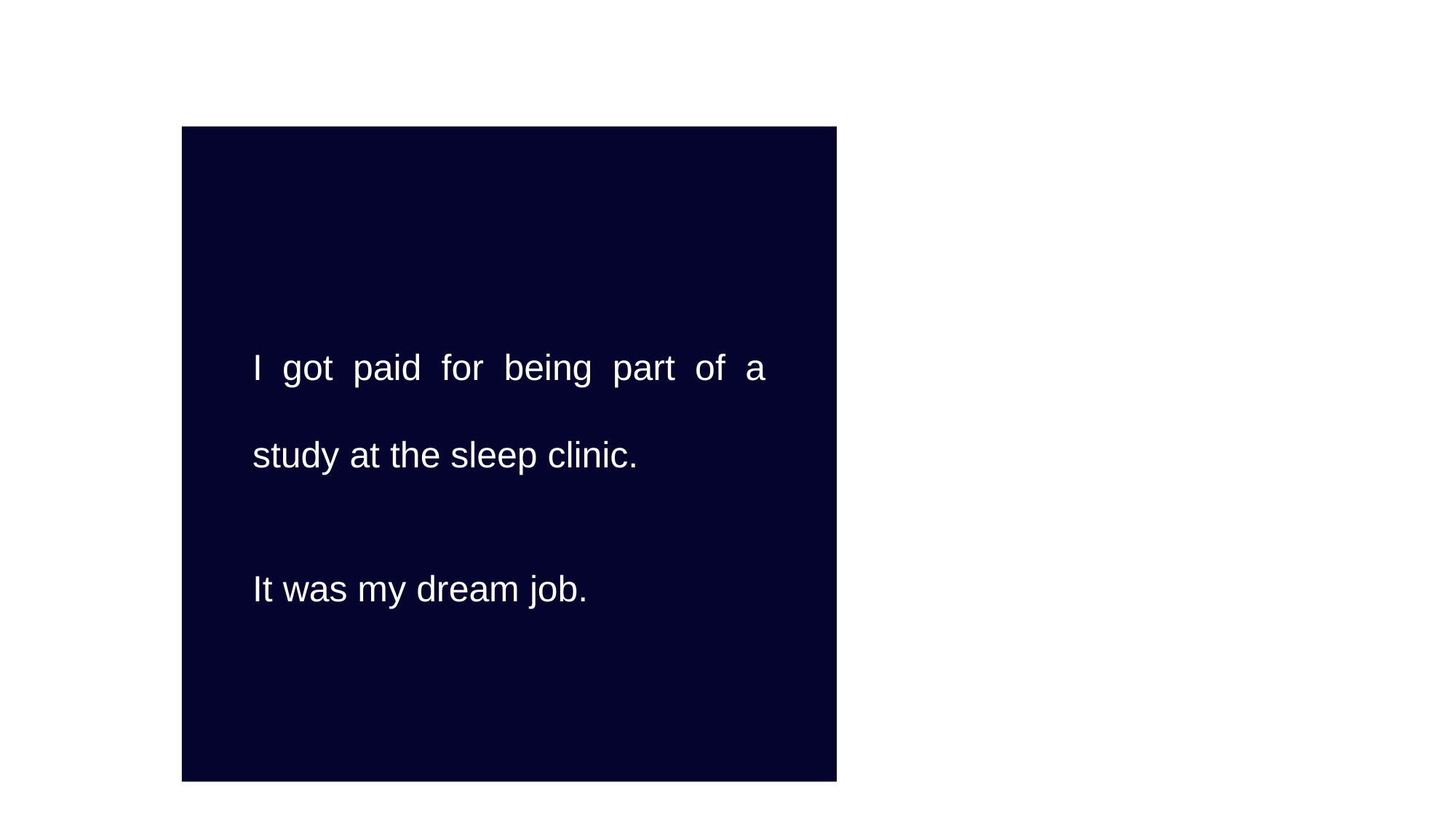

I got paid for being part of a study at the sleep clinic.
It was my dream job.